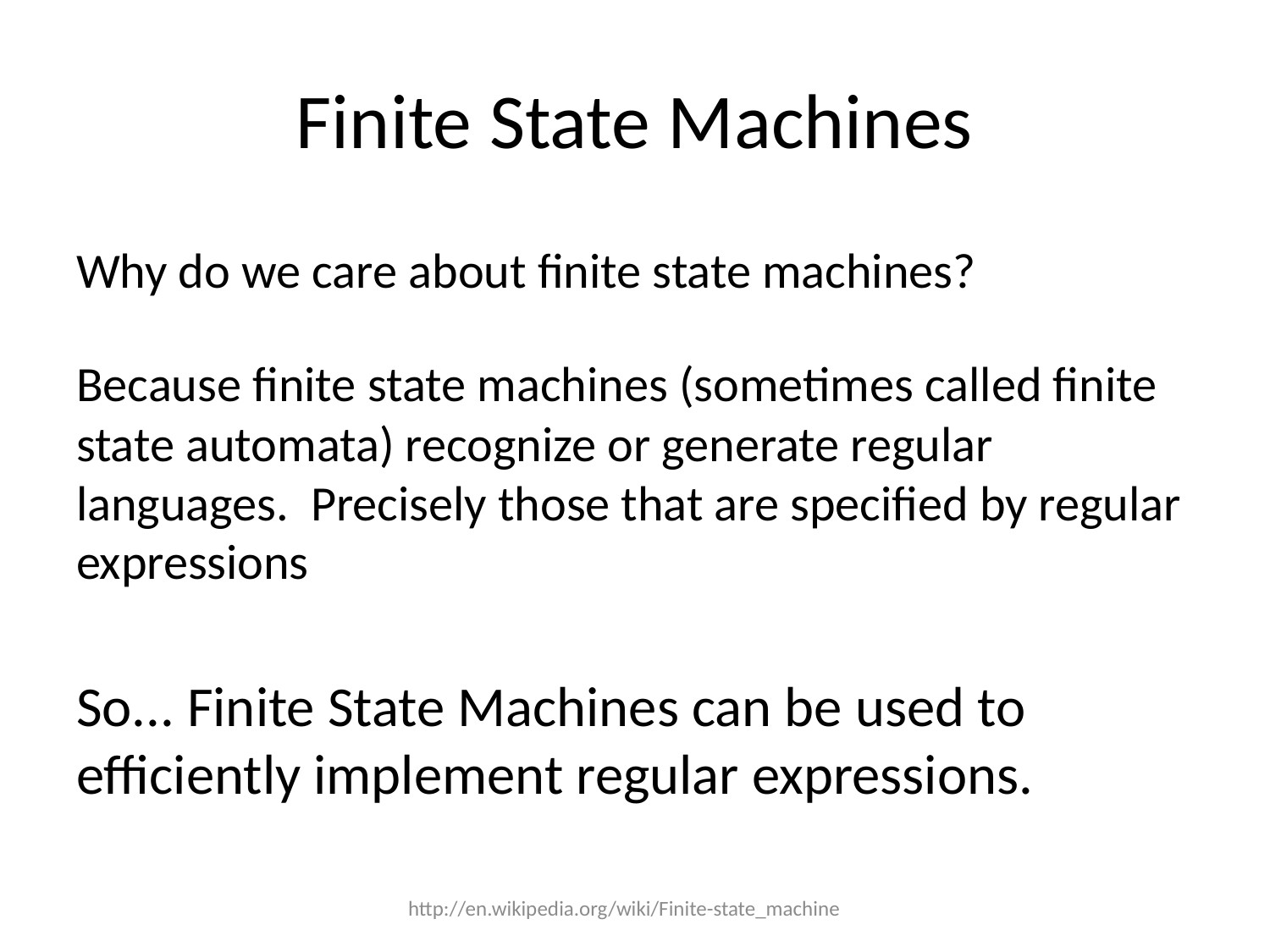

# Finite State Machines
Why do we care about finite state machines?

Because finite state machines (sometimes called finite state automata) recognize or generate regular languages.  Precisely those that are specified by regular expressions

So... Finite State Machines can be used to efficiently implement regular expressions.

http://en.wikipedia.org/wiki/Finite-state_machine